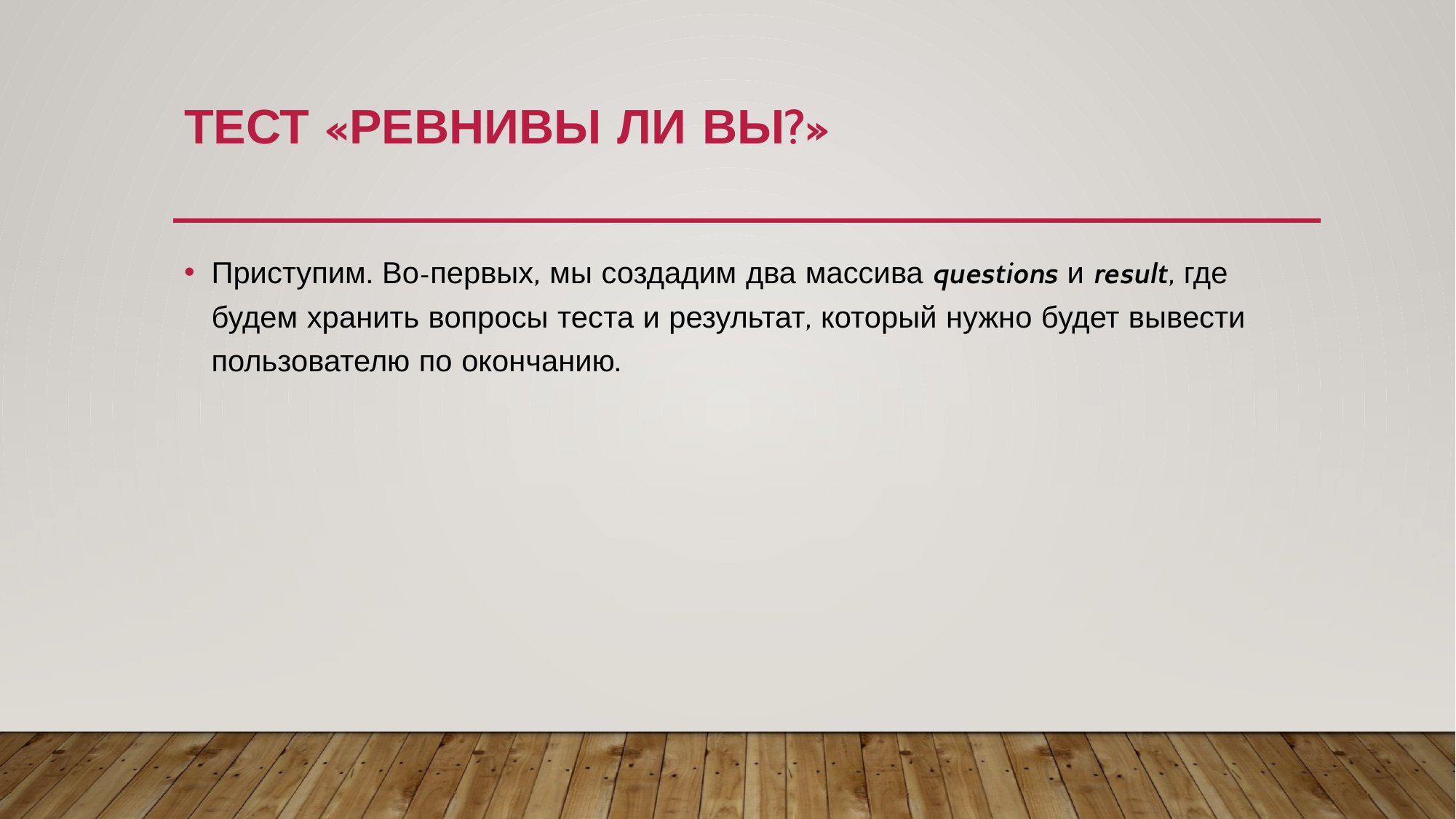

# Тест «ревнивы ли вы?»
Приступим. Во-первых, мы создадим два массива questions и result, где будем хранить вопросы теста и результат, который нужно будет вывести пользователю по окончанию.